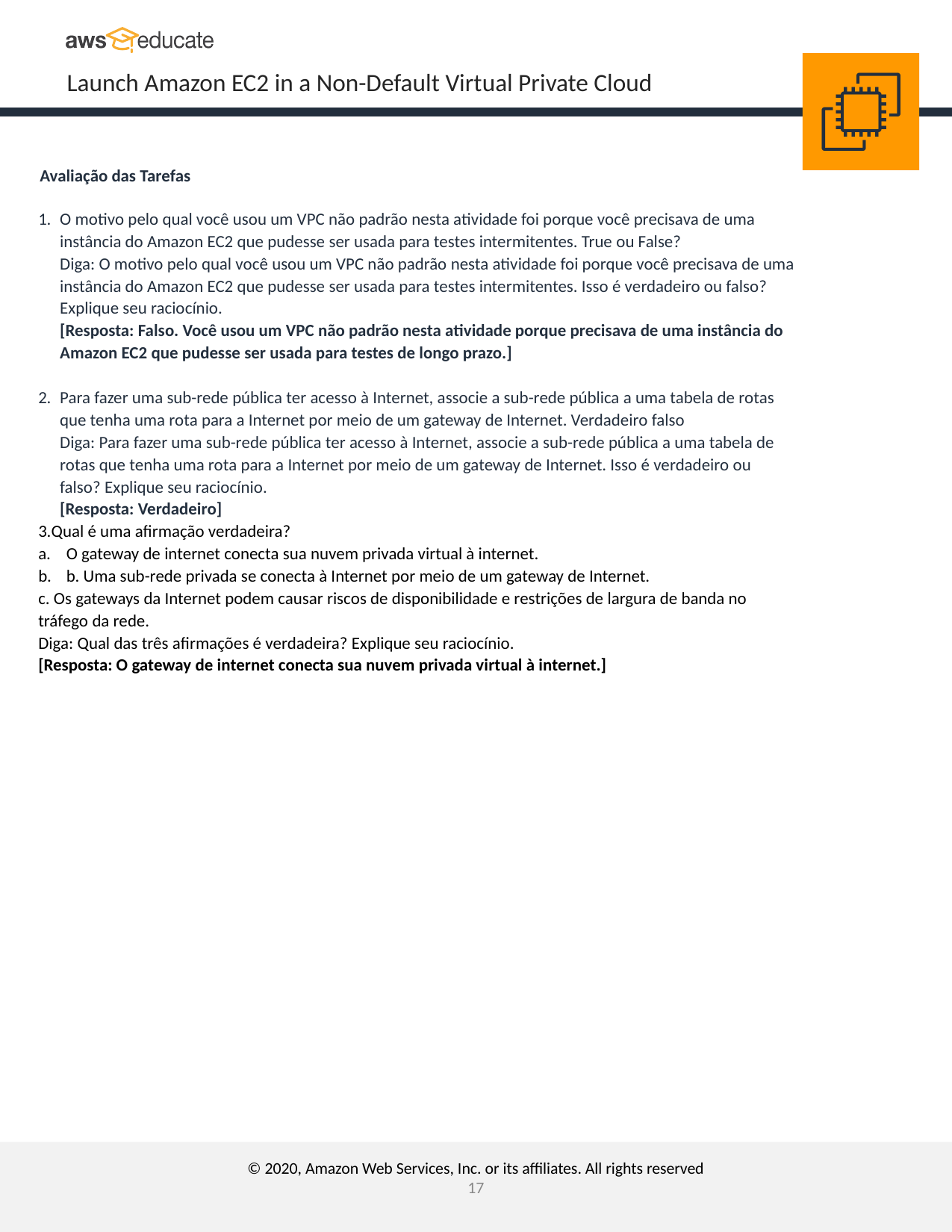

Avaliação das Tarefas

O motivo pelo qual você usou um VPC não padrão nesta atividade foi porque você precisava de uma instância do Amazon EC2 que pudesse ser usada para testes intermitentes. True ou False?
Diga: O motivo pelo qual você usou um VPC não padrão nesta atividade foi porque você precisava de uma instância do Amazon EC2 que pudesse ser usada para testes intermitentes. Isso é verdadeiro ou falso? Explique seu raciocínio.
[Resposta: Falso. Você usou um VPC não padrão nesta atividade porque precisava de uma instância do Amazon EC2 que pudesse ser usada para testes de longo prazo.]

Para fazer uma sub-rede pública ter acesso à Internet, associe a sub-rede pública a uma tabela de rotas que tenha uma rota para a Internet por meio de um gateway de Internet. Verdadeiro falso
Diga: Para fazer uma sub-rede pública ter acesso à Internet, associe a sub-rede pública a uma tabela de rotas que tenha uma rota para a Internet por meio de um gateway de Internet. Isso é verdadeiro ou falso? Explique seu raciocínio.
[Resposta: Verdadeiro]
Qual é uma afirmação verdadeira?
O gateway de internet conecta sua nuvem privada virtual à internet.
b. Uma sub-rede privada se conecta à Internet por meio de um gateway de Internet.
c. Os gateways da Internet podem causar riscos de disponibilidade e restrições de largura de banda no tráfego da rede.
Diga: Qual das três afirmações é verdadeira? Explique seu raciocínio.
[Resposta: O gateway de internet conecta sua nuvem privada virtual à internet.]
© 2020, Amazon Web Services, Inc. or its affiliates. All rights reserved
17